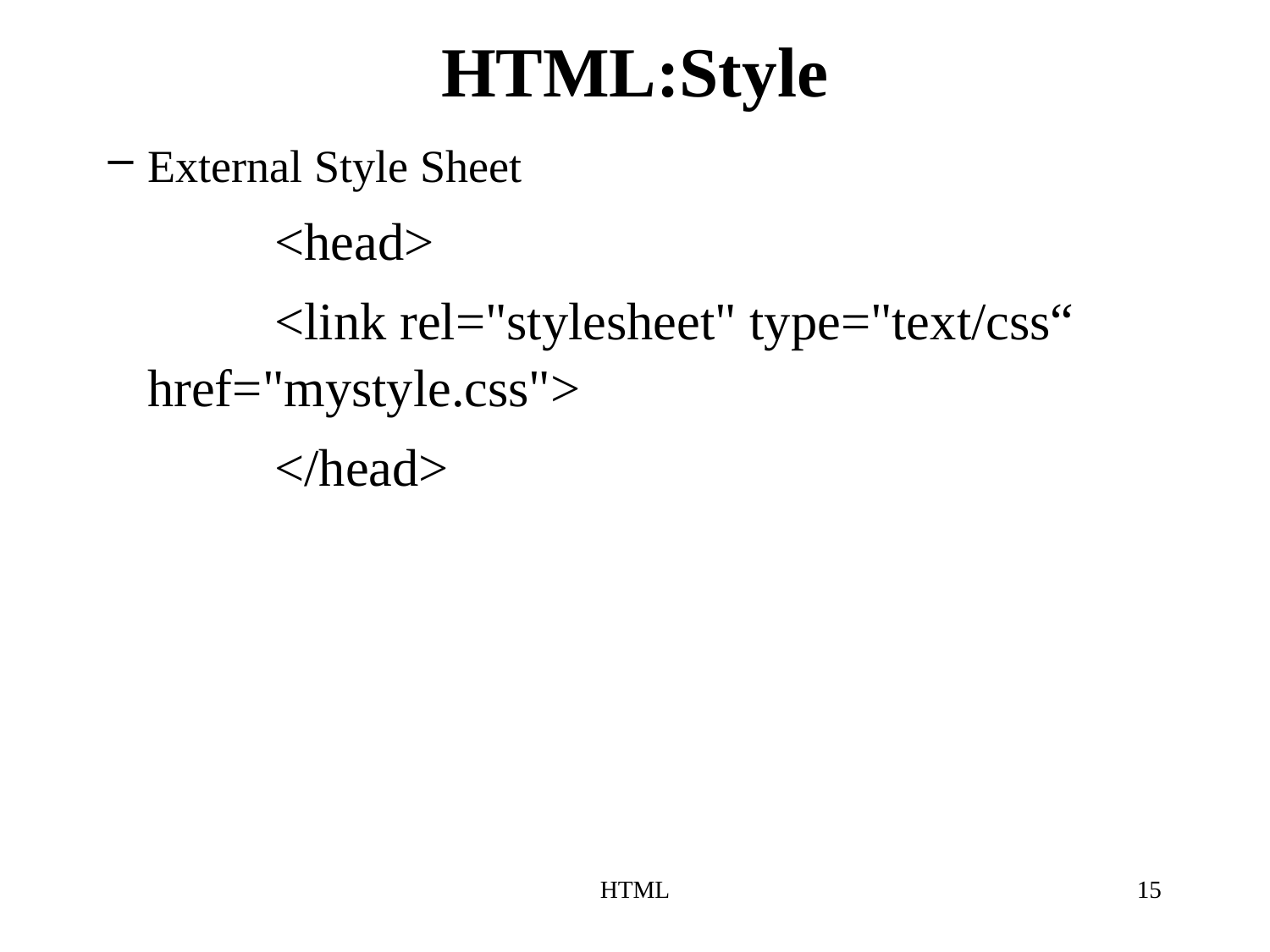

# HTML:Style
External Style Sheet
		<head>
		<link rel="stylesheet" type="text/css“ href="mystyle.css">
		</head>
HTML
15